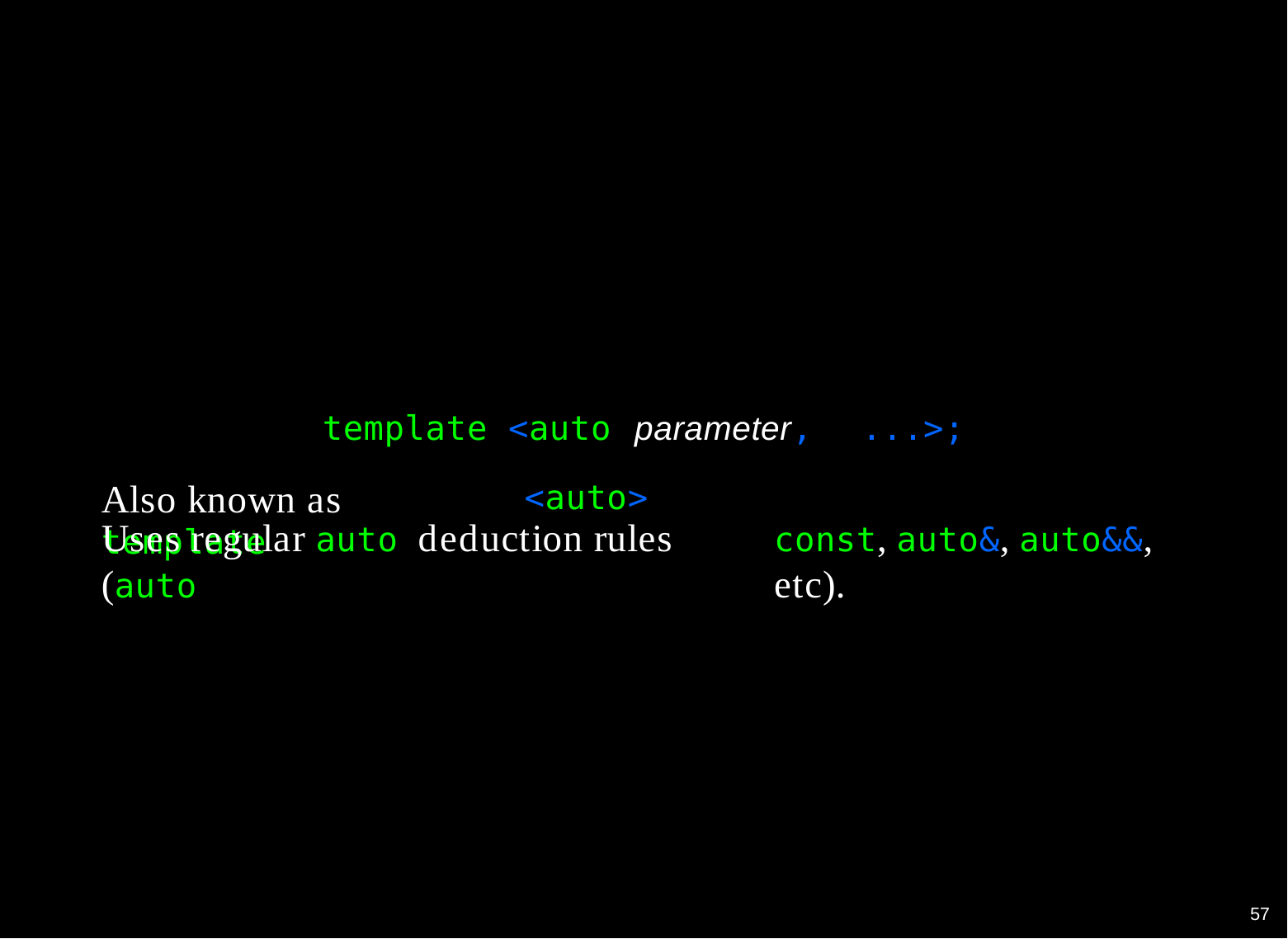

template
<auto
parameter,
...>;
Also known as template
<auto>
Uses regular auto deduction rules (auto
const, auto&, auto&&, etc).

57